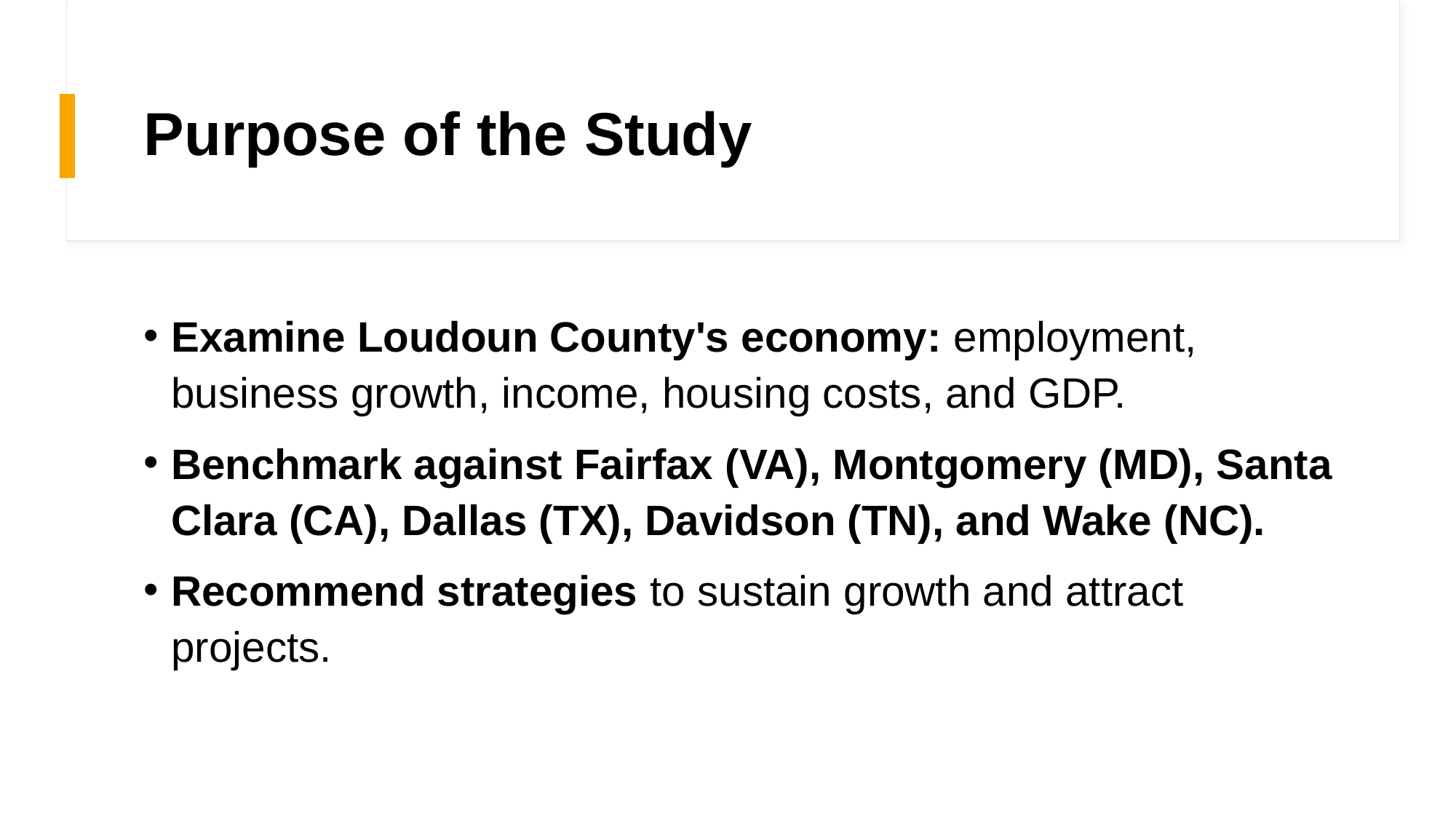

# Purpose of the Study
Examine Loudoun County's economy: employment, business growth, income, housing costs, and GDP.
Benchmark against Fairfax (VA), Montgomery (MD), Santa Clara (CA), Dallas (TX), Davidson (TN), and Wake (NC).
Recommend strategies to sustain growth and attract projects.